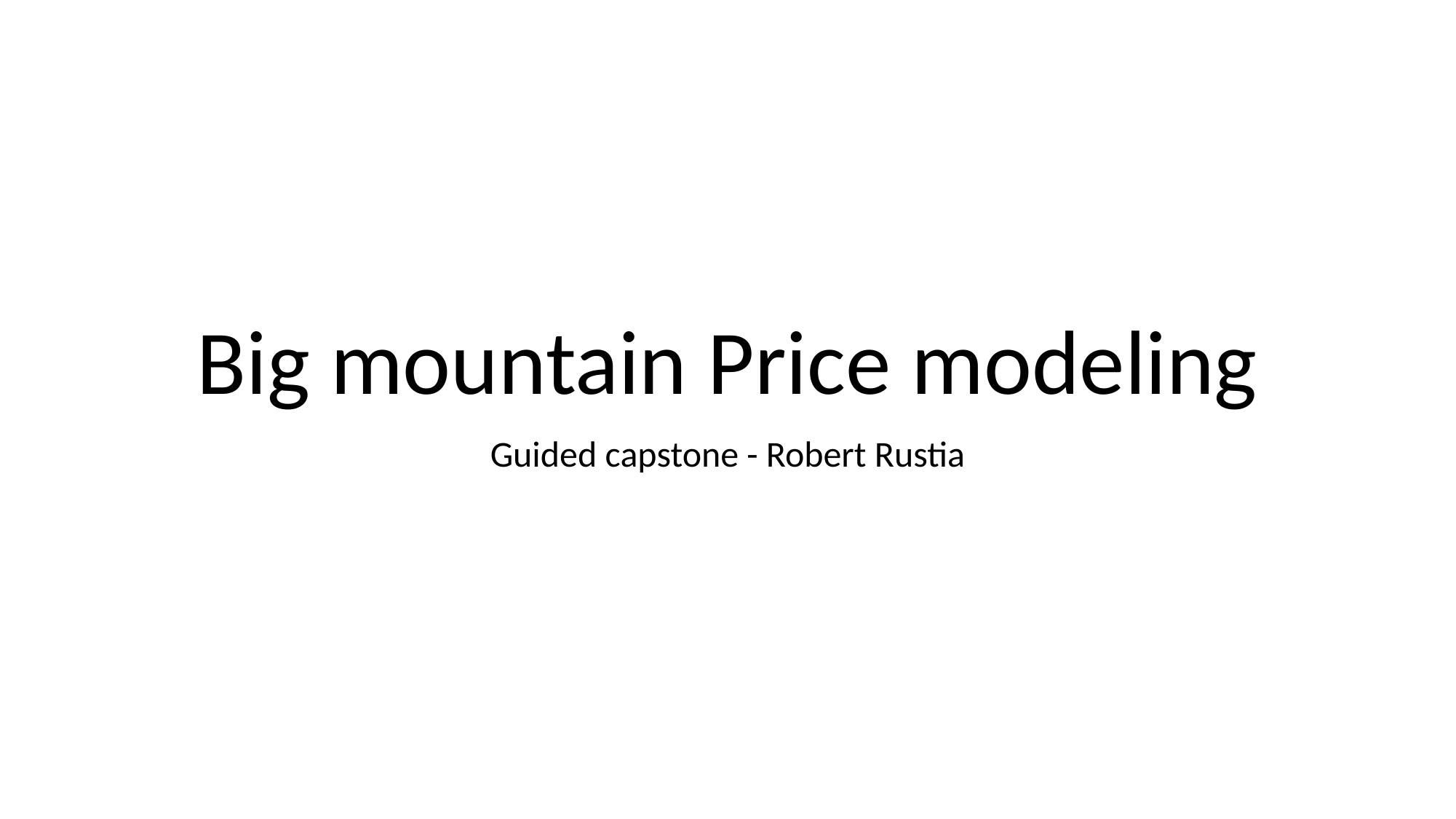

# Big mountain Price modeling
Guided capstone - Robert Rustia